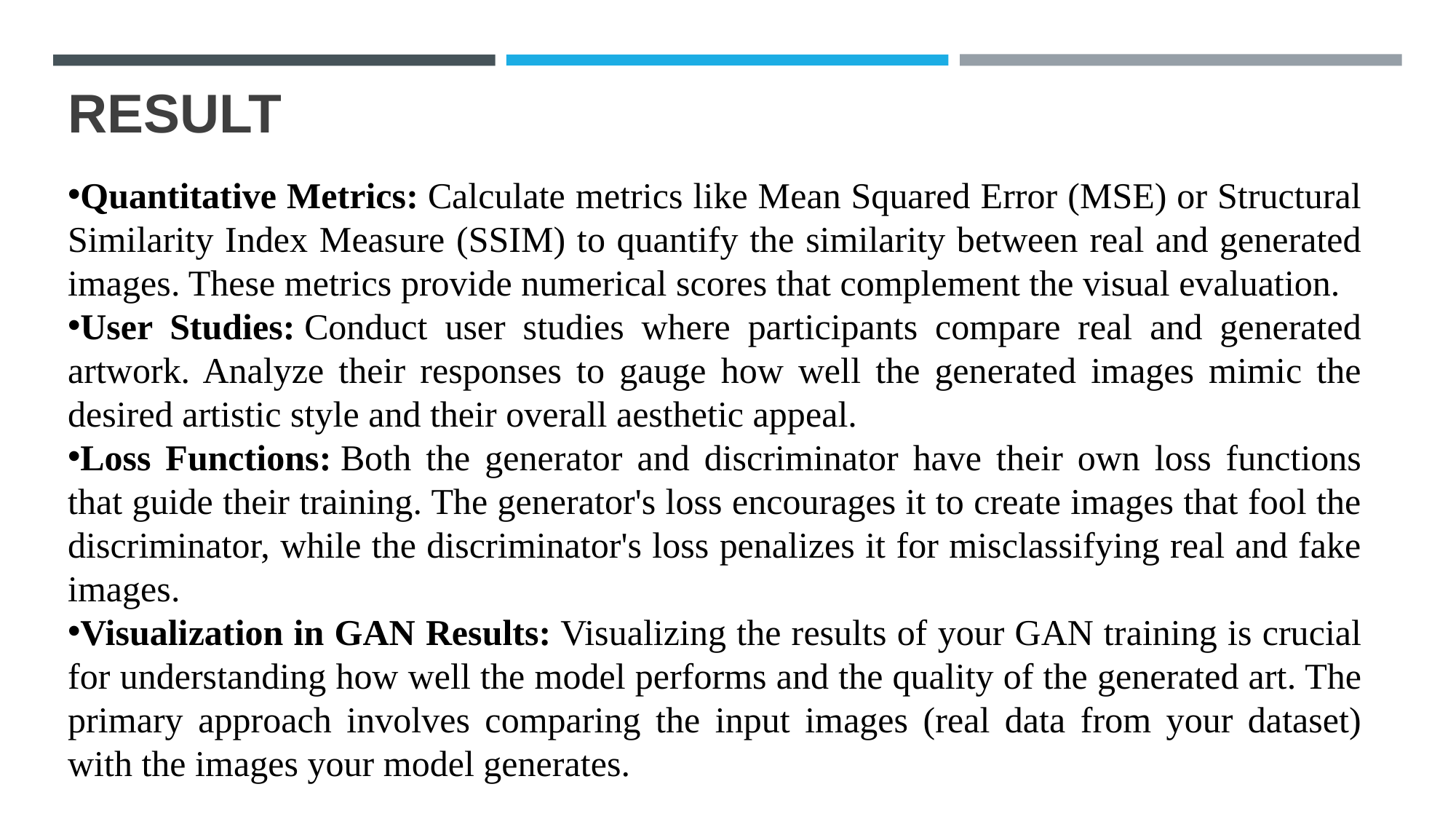

# RESULT
Quantitative Metrics: Calculate metrics like Mean Squared Error (MSE) or Structural Similarity Index Measure (SSIM) to quantify the similarity between real and generated images. These metrics provide numerical scores that complement the visual evaluation.
User Studies: Conduct user studies where participants compare real and generated artwork. Analyze their responses to gauge how well the generated images mimic the desired artistic style and their overall aesthetic appeal.
Loss Functions: Both the generator and discriminator have their own loss functions that guide their training. The generator's loss encourages it to create images that fool the discriminator, while the discriminator's loss penalizes it for misclassifying real and fake images.
Visualization in GAN Results: Visualizing the results of your GAN training is crucial for understanding how well the model performs and the quality of the generated art. The primary approach involves comparing the input images (real data from your dataset) with the images your model generates.